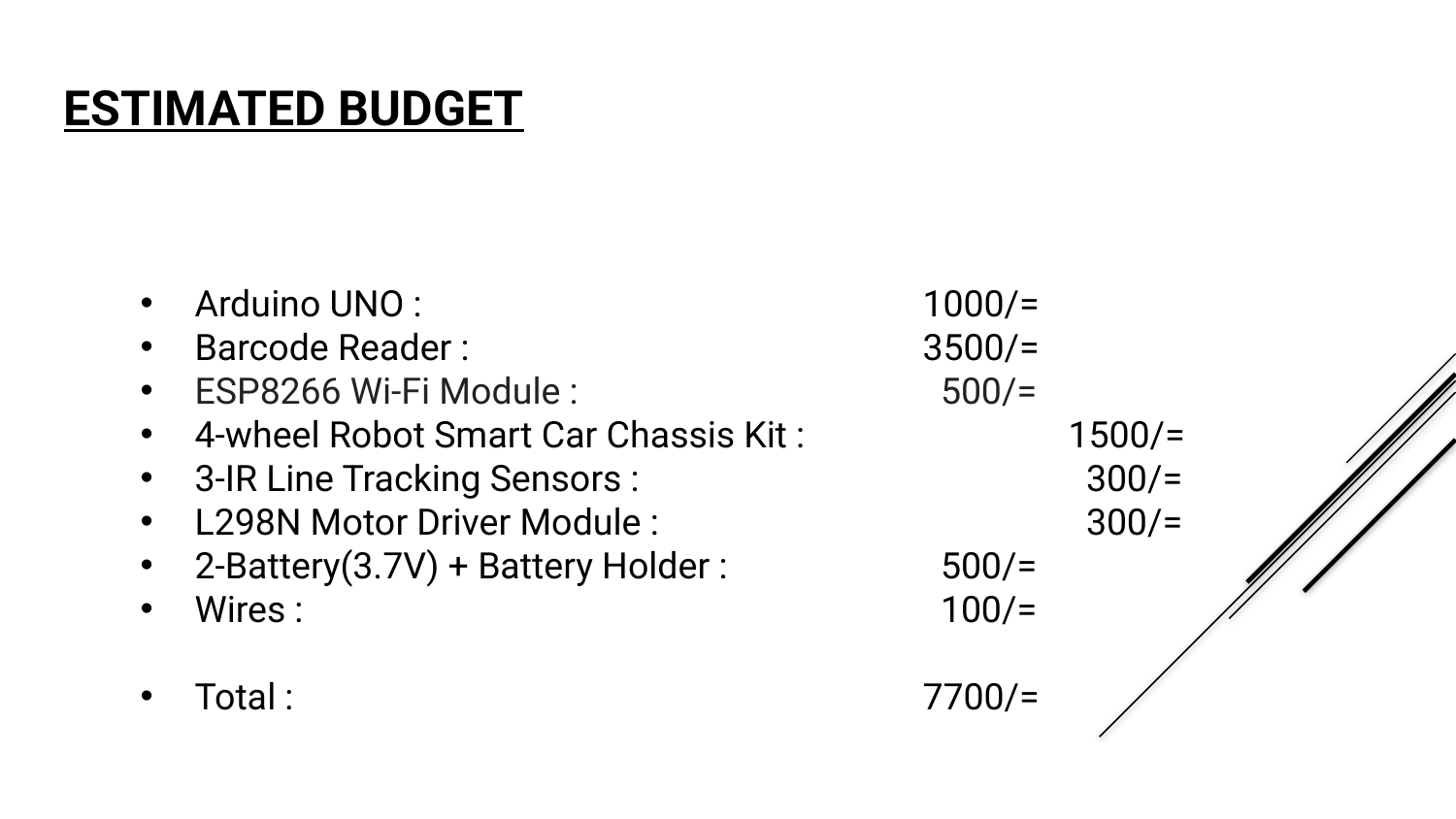

ESTIMATED BUDGET
Arduino UNO :				1000/=
Barcode Reader :				3500/=
ESP8266 Wi-Fi Module :			  500/=
4-wheel Robot Smart Car Chassis Kit :		1500/=
3-IR Line Tracking Sensors :			  300/=
L298N Motor Driver Module :			  300/=
2-Battery(3.7V) + Battery Holder :		  500/=
Wires :					  100/=

Total :					7700/=